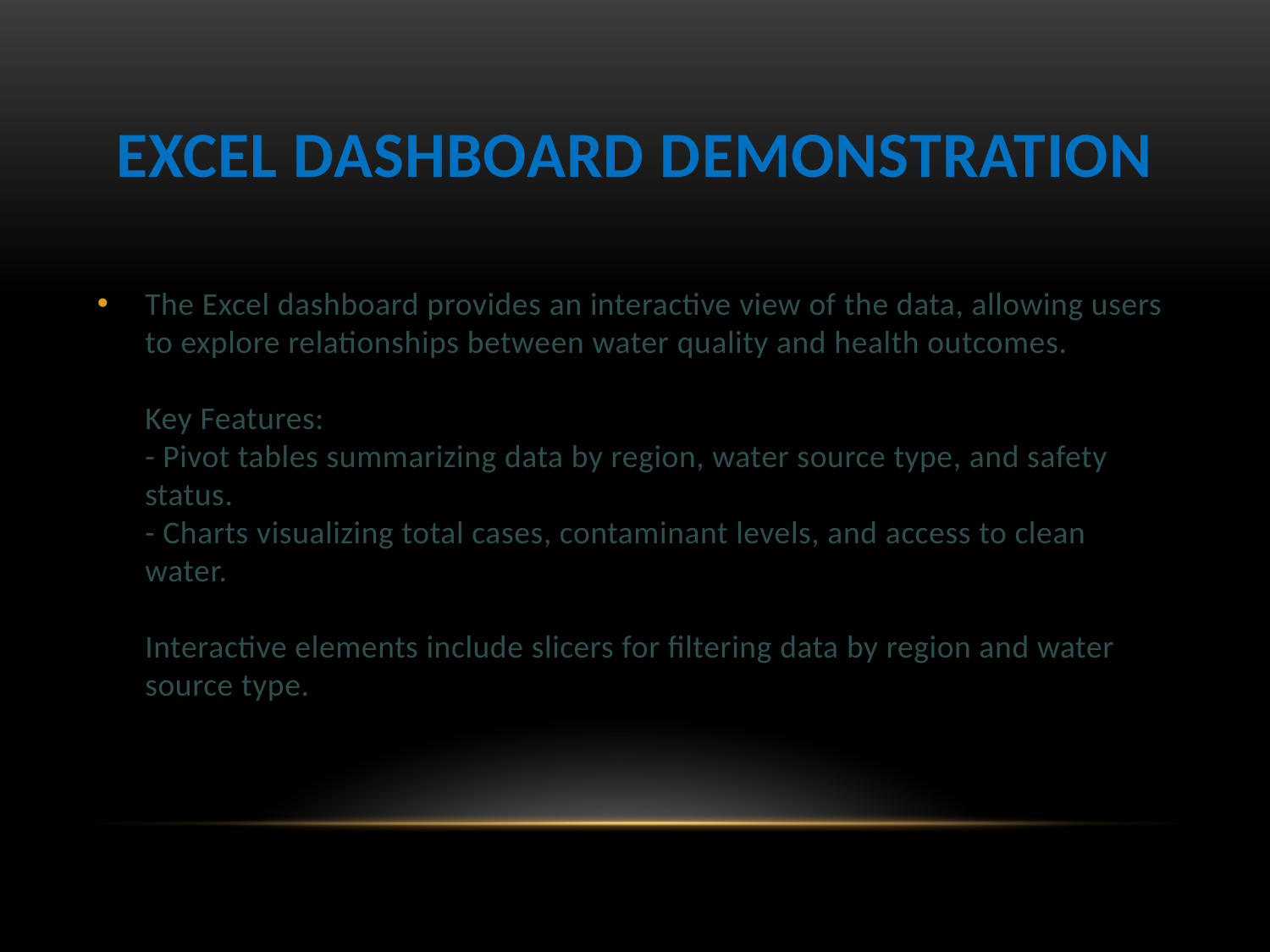

# Excel Dashboard Demonstration

The Excel dashboard provides an interactive view of the data, allowing users to explore relationships between water quality and health outcomes.
Key Features:
- Pivot tables summarizing data by region, water source type, and safety status.
- Charts visualizing total cases, contaminant levels, and access to clean water.
Interactive elements include slicers for filtering data by region and water source type.